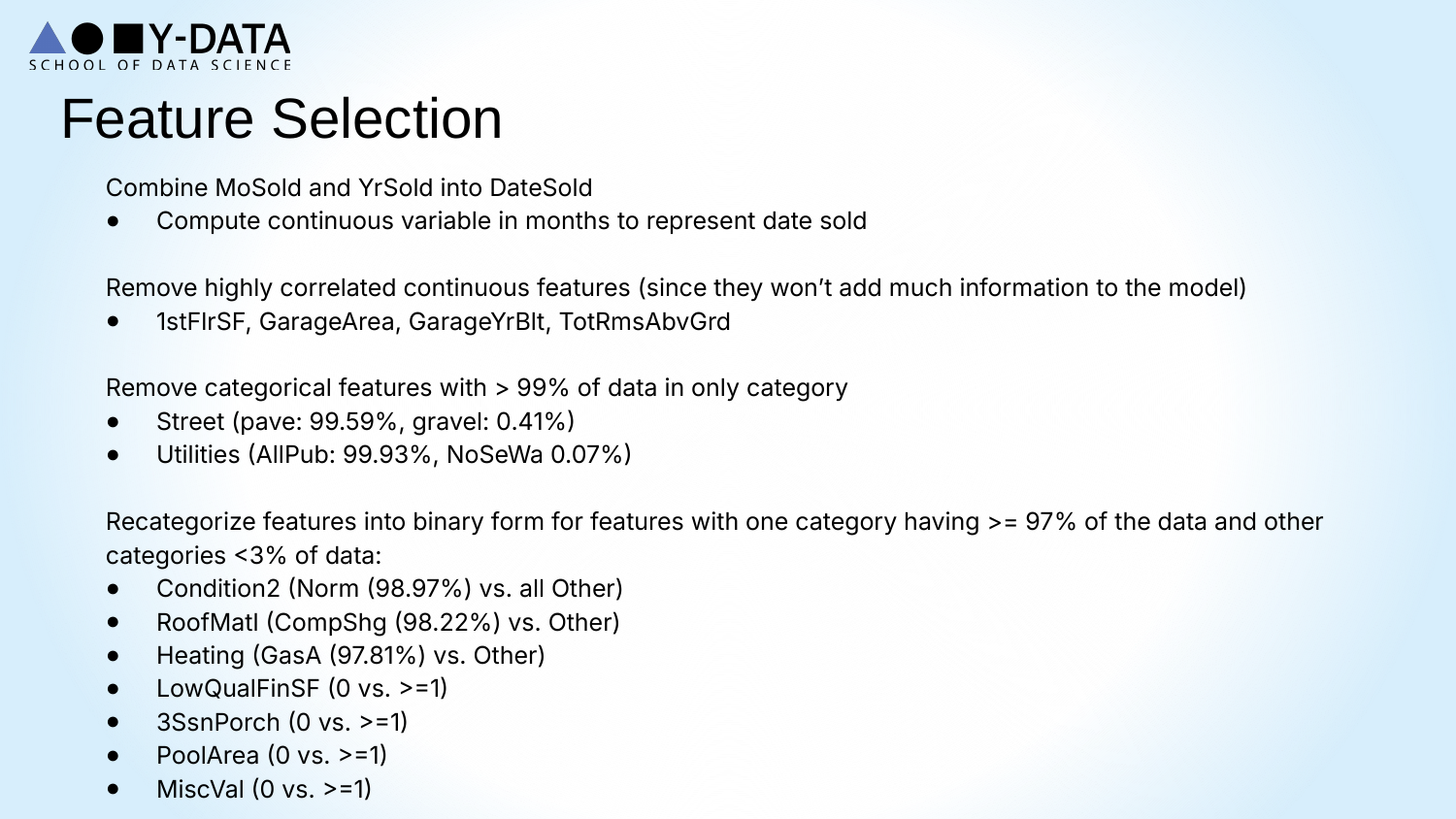

# Feature Selection
Combine MoSold and YrSold into DateSold
Compute continuous variable in months to represent date sold

Remove highly correlated continuous features (since they won’t add much information to the model)
1stFlrSF, GarageArea, GarageYrBlt, TotRmsAbvGrd

Remove categorical features with > 99% of data in only category
Street (pave: 99.59%, gravel: 0.41%)
Utilities (AllPub: 99.93%, NoSeWa 0.07%)
Recategorize features into binary form for features with one category having >= 97% of the data and other categories <3% of data:
Condition2 (Norm (98.97%) vs. all Other)
RoofMatl (CompShg (98.22%) vs. Other)
Heating (GasA (97.81%) vs. Other)
LowQualFinSF (0 vs. >=1)
3SsnPorch (0 vs. >=1)
PoolArea (0 vs. >=1)
MiscVal (0 vs. >=1)